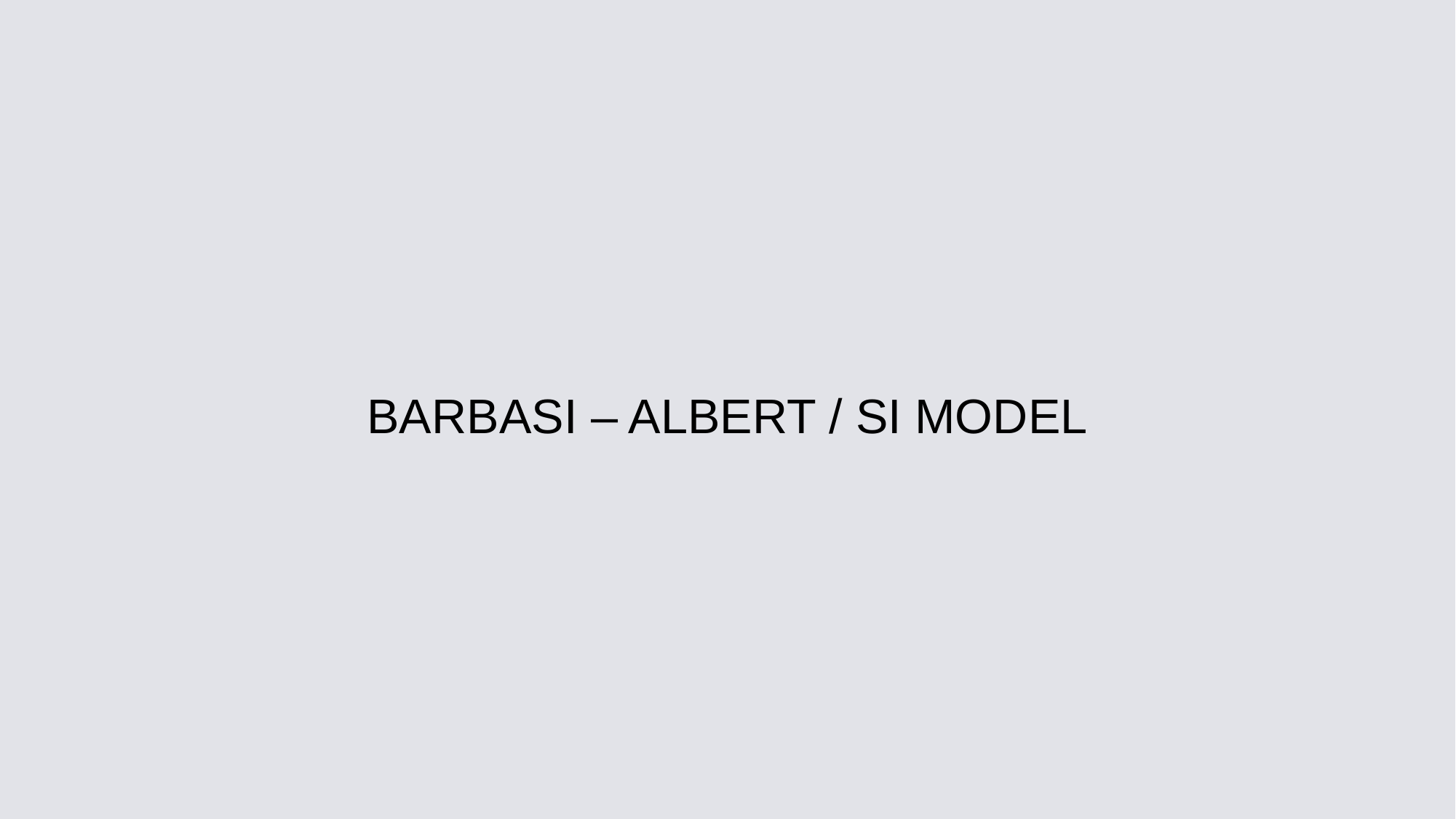

# BARBASI – ALBERT / SI MODEL